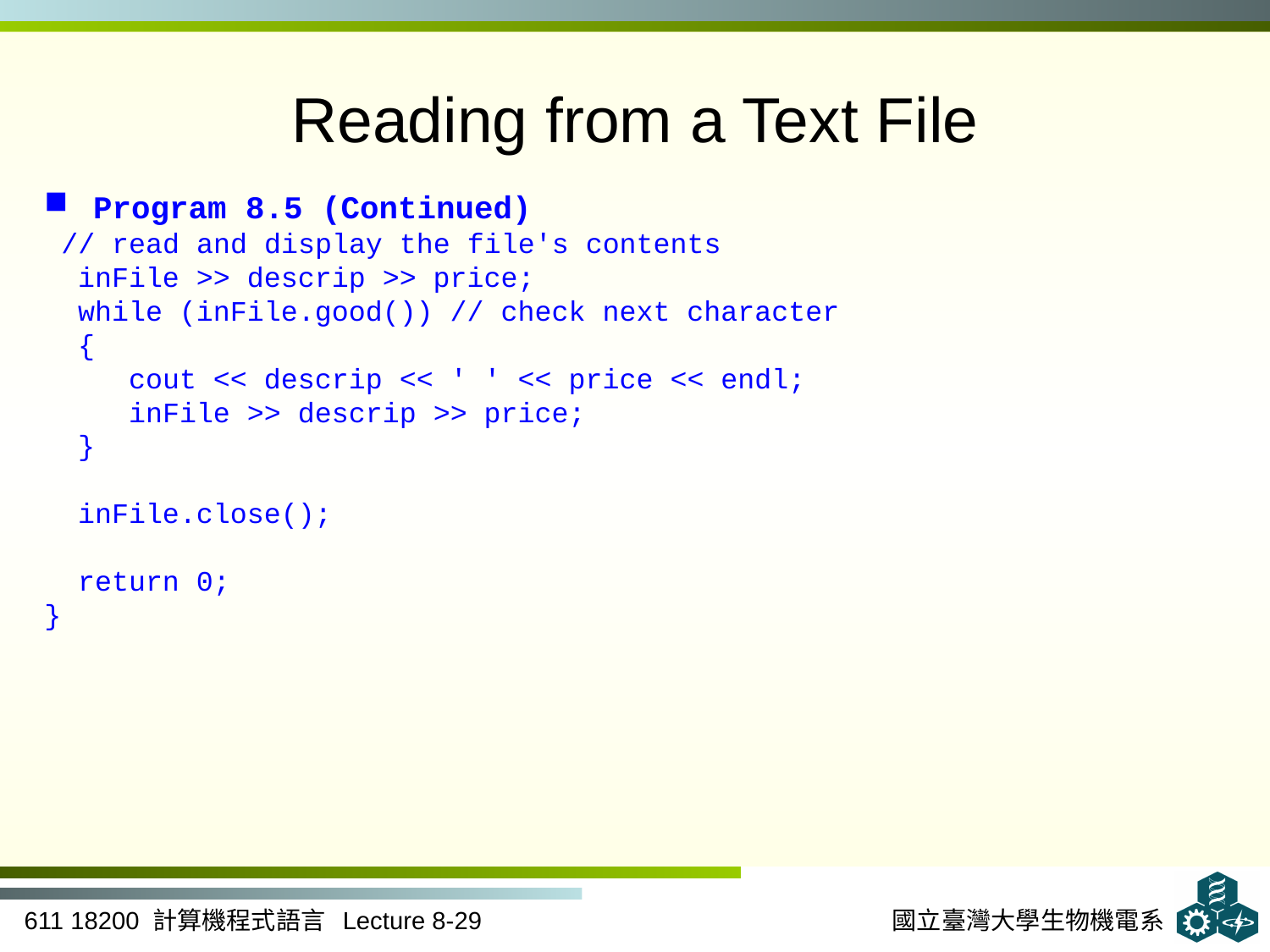

# Reading from a Text File
 Program 8.5 (Continued)
 // read and display the file's contents
  inFile >> descrip >> price;
  while (inFile.good()) // check next character
  {
     cout << descrip << ' ' << price << endl;
	     inFile >> descrip >> price;
  }

  inFile.close();

  return 0;
}